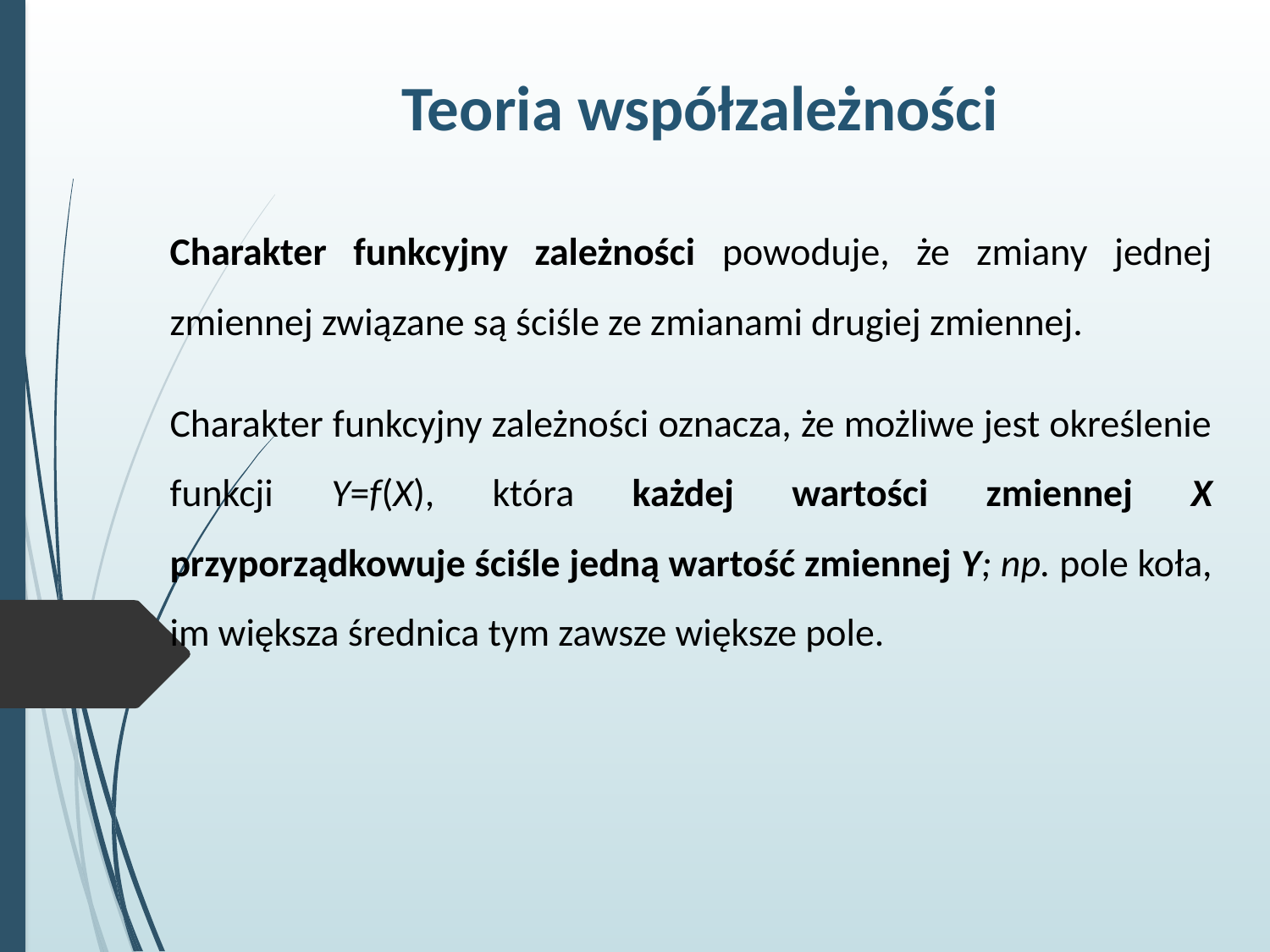

Teoria współzależności

Charakter funkcyjny zależności powoduje, że zmiany jednej zmiennej związane są ściśle ze zmianami drugiej zmiennej.

Charakter funkcyjny zależności oznacza, że możliwe jest określenie funkcji Y=f(X), która każdej wartości zmiennej X przyporządkowuje ściśle jedną wartość zmiennej Y; np. pole koła, im większa średnica tym zawsze większe pole.